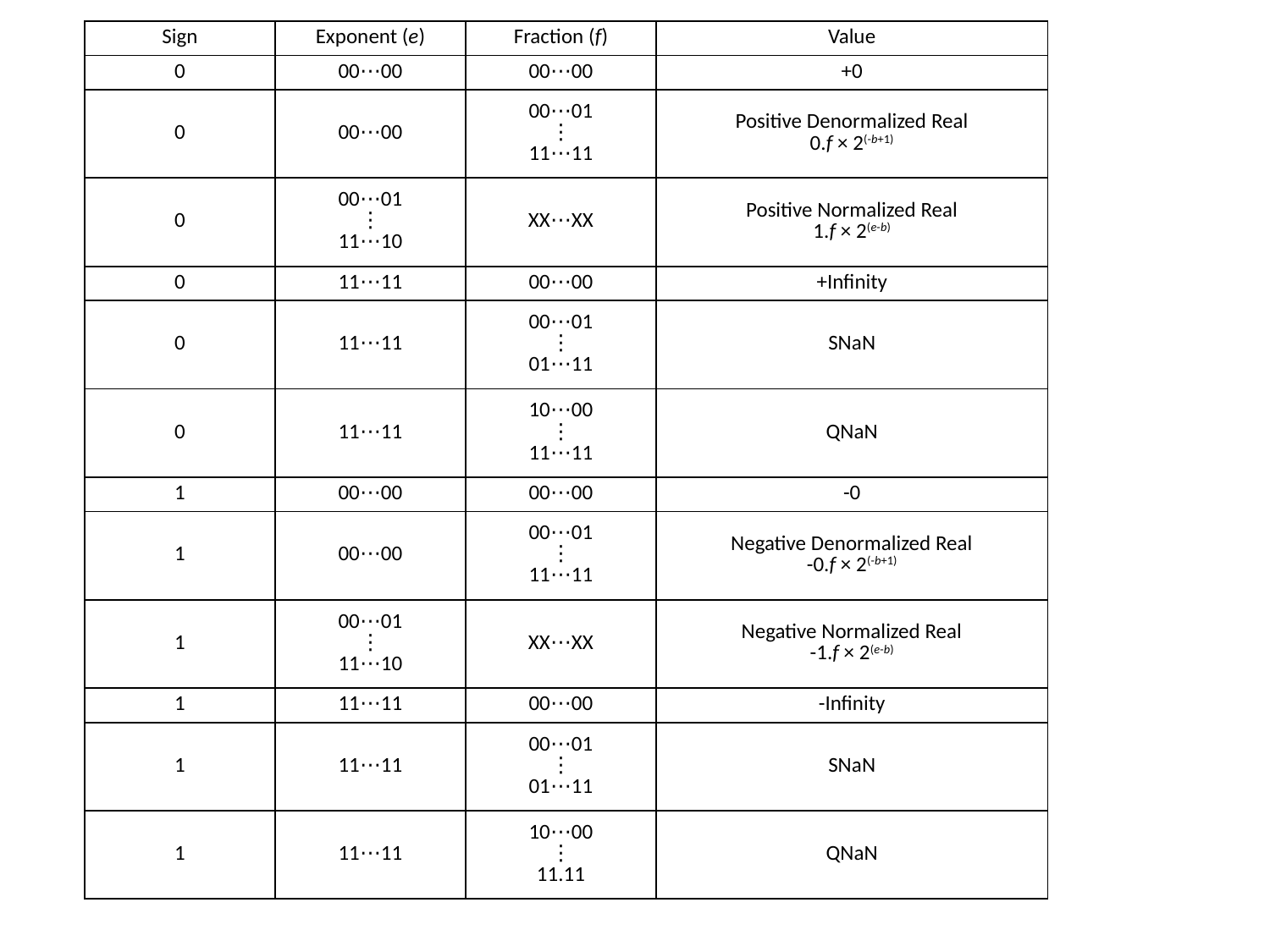

| Sign | Exponent (e) | Fraction (f) | Value |
| --- | --- | --- | --- |
| 0 | 00⋯00 | 00⋯00 | +0 |
| 0 | 00⋯00 | 00⋯01 ⋮ 11⋯11 | Positive Denormalized Real 0.f × 2(-b+1) |
| 0 | 00⋯01 ⋮ 11⋯10 | XX⋯XX | Positive Normalized Real 1.f × 2(e-b) |
| 0 | 11⋯11 | 00⋯00 | +Infinity |
| 0 | 11⋯11 | 00⋯01 ⋮ 01⋯11 | SNaN |
| 0 | 11⋯11 | 10⋯00 ⋮ 11⋯11 | QNaN |
| 1 | 00⋯00 | 00⋯00 | -0 |
| 1 | 00⋯00 | 00⋯01 ⋮ 11⋯11 | Negative Denormalized Real -0.f × 2(-b+1) |
| 1 | 00⋯01 ⋮ 11⋯10 | XX⋯XX | Negative Normalized Real -1.f × 2(e-b) |
| 1 | 11⋯11 | 00⋯00 | -Infinity |
| 1 | 11⋯11 | 00⋯01 ⋮ 01⋯11 | SNaN |
| 1 | 11⋯11 | 10⋯00 ⋮ 11.11 | QNaN |